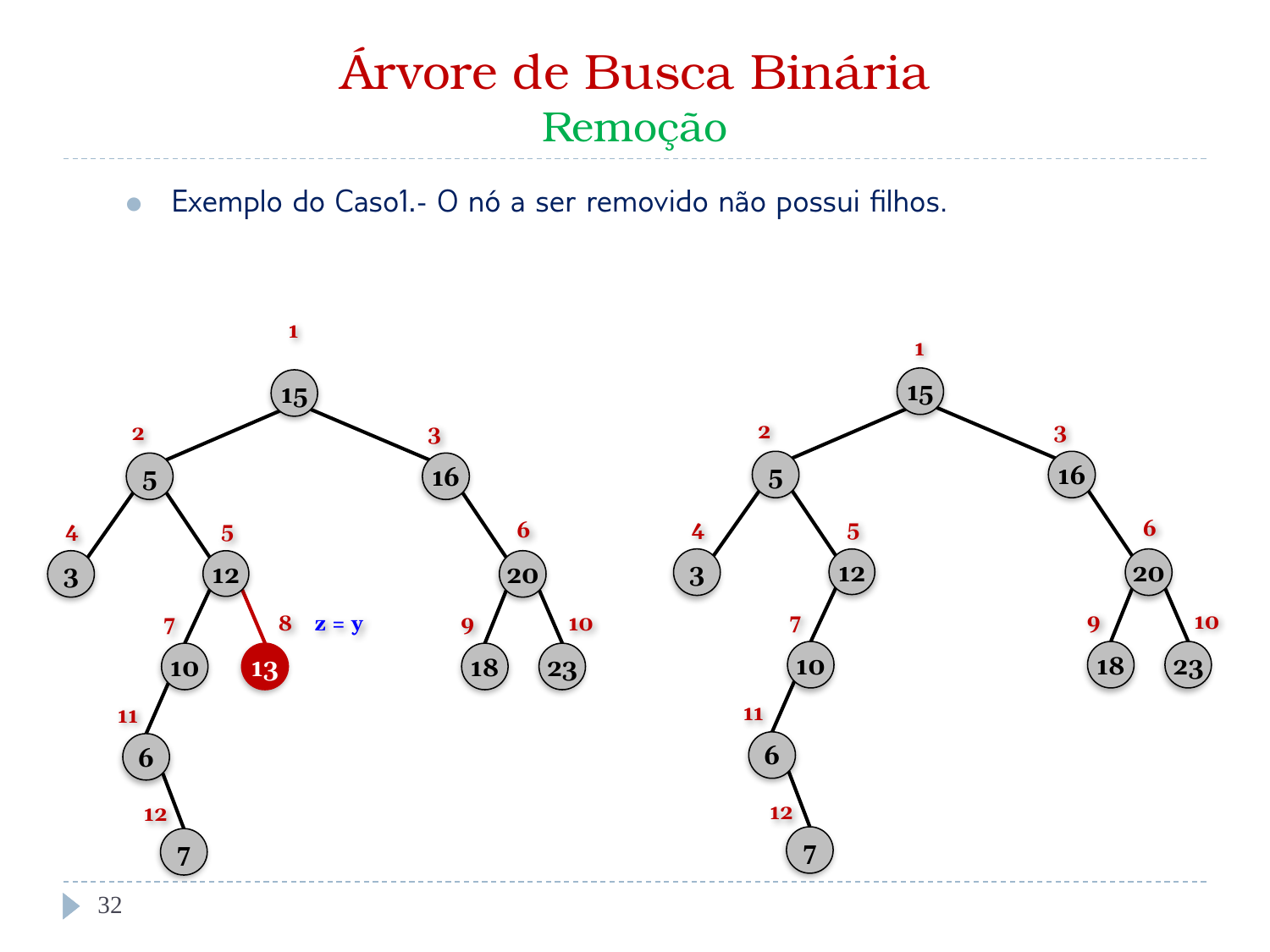

# Árvore de Busca Binária Remoção

Exemplo do Caso1.- O nó a ser removido não possui filhos.
1
15
2
3
5
16
4
5
6
3
12
20
7
8
z = y
9
10
10
13
18
23
11
6
12
7
1
15
2
3
5
16
4
5
6
3
12
20
7
9
10
10
18
23
11
6
12
7
32